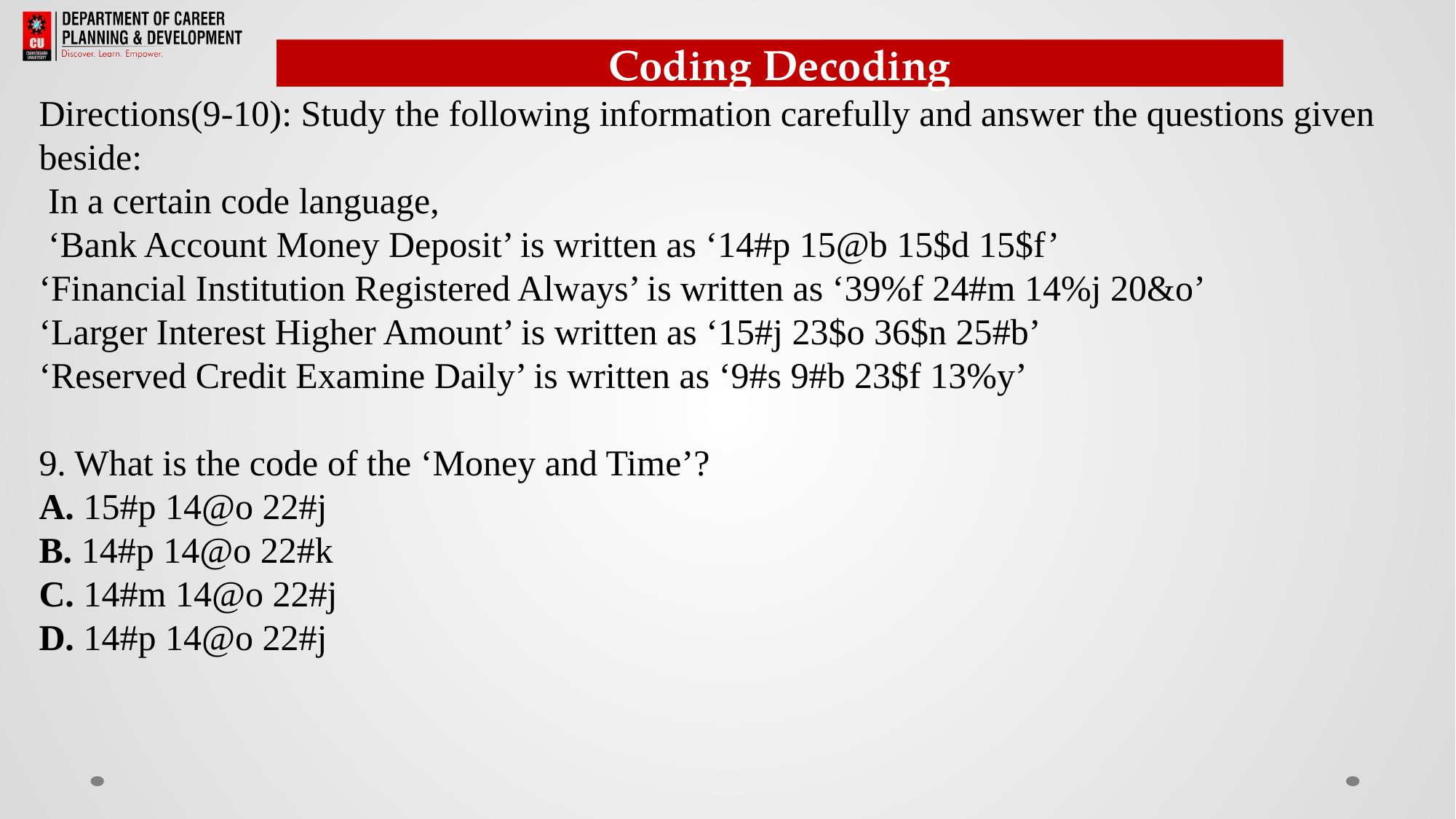

Coding Decoding

Directions(9-10): Study the following information carefully and answer the questions given beside:
 In a certain code language,
 ‘Bank Account Money Deposit’ is written as ‘14#p 15@b 15$d 15$f’
‘Financial Institution Registered Always’ is written as ‘39%f 24#m 14%j 20&o’
‘Larger Interest Higher Amount’ is written as ‘15#j 23$o 36$n 25#b’
‘Reserved Credit Examine Daily’ is written as ‘9#s 9#b 23$f 13%y’

9. What is the code of the ‘Money and Time’?
A. 15#p 14@o 22#j
B. 14#p 14@o 22#k
C. 14#m 14@o 22#j
D. 14#p 14@o 22#j